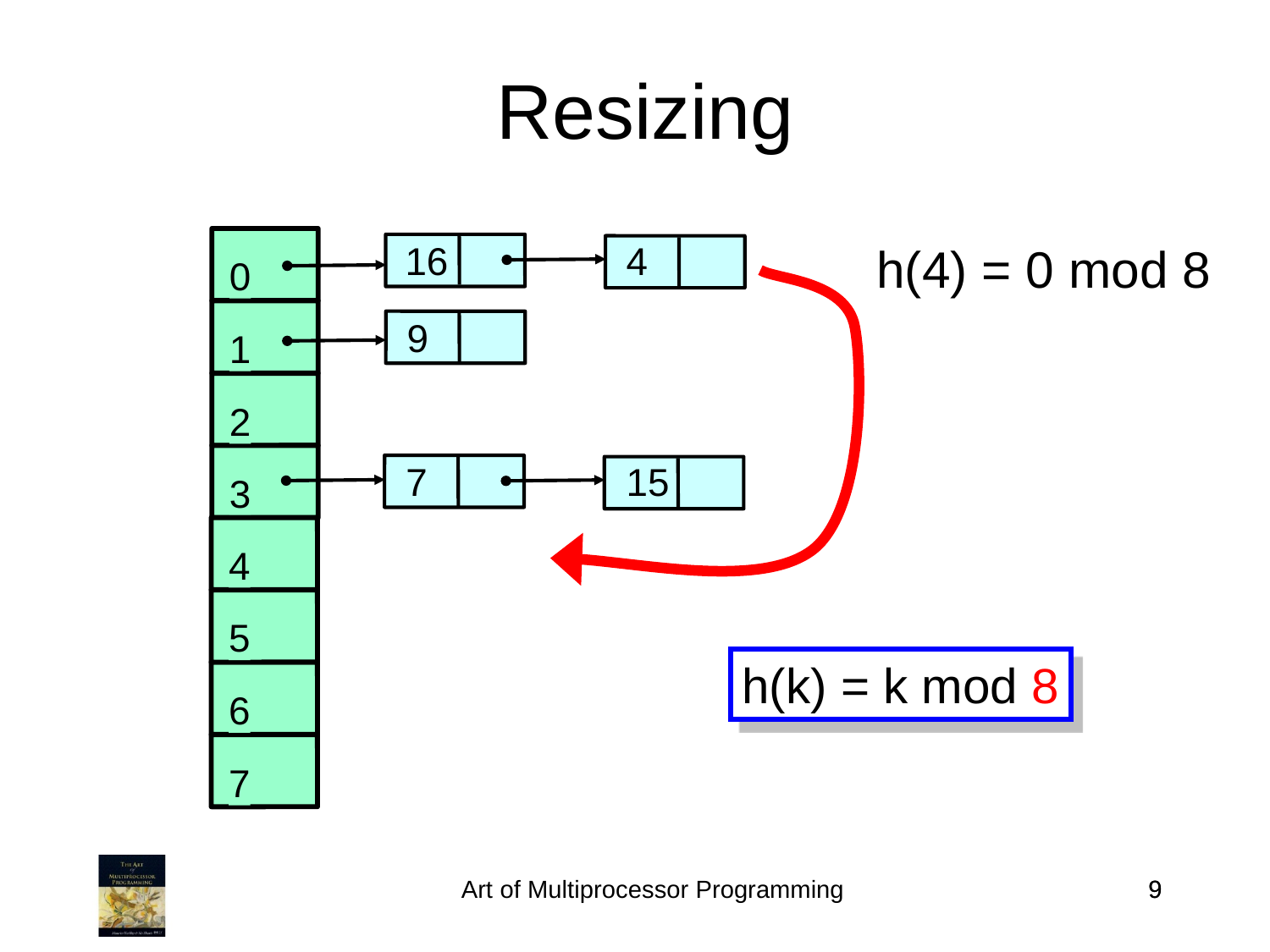

Resizing

16
4
h(4) = 0 mod 8

0

9

1

2

7
15

3

4

5
h(k) = k mod 8

6

7
Art of Multiprocessor Programming
9
9